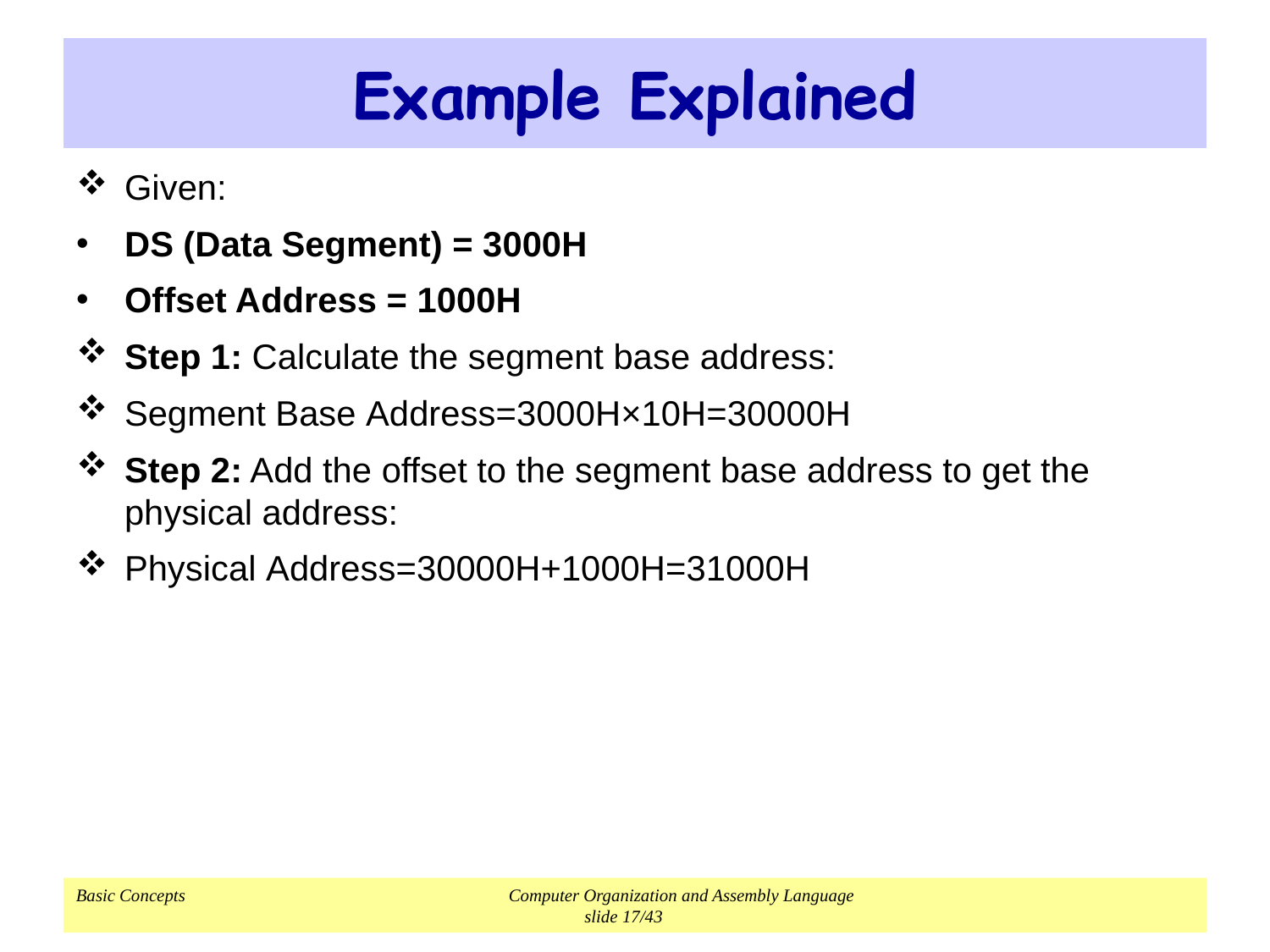

# Example Explained
Given:
DS (Data Segment) = 3000H
Offset Address = 1000H
Step 1: Calculate the segment base address:
Segment Base Address=3000H×10H=30000H
Step 2: Add the offset to the segment base address to get the physical address:
Physical Address=30000H+1000H=31000H